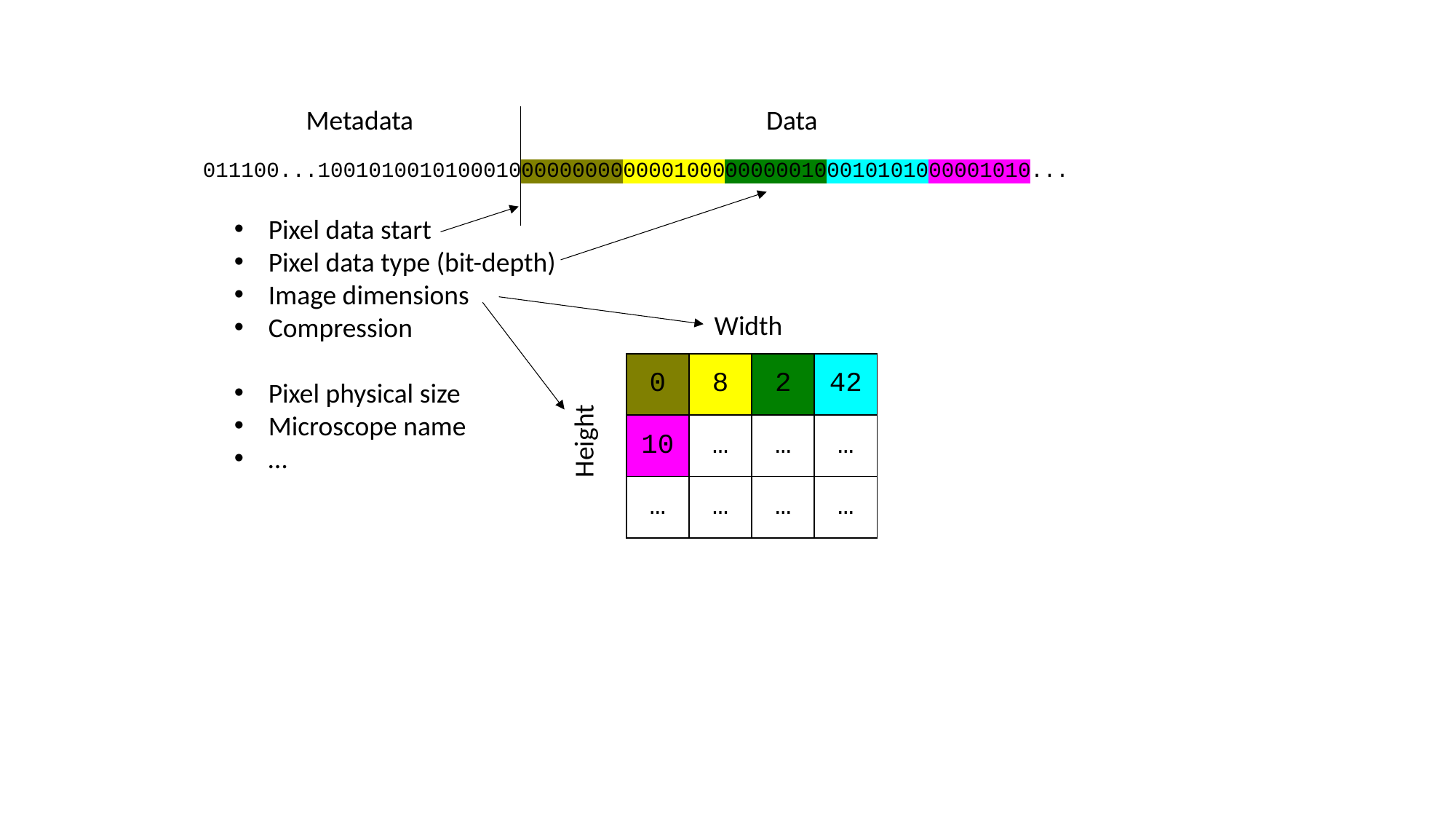

Metadata
Data
011100...10010100101000100000000000001000000000100010101000001010...
Pixel data start
Pixel data type (bit-depth)
Image dimensions
Compression

Pixel physical size
Microscope name
…

Width
| 0 | 8 | 2 | 42 |
| --- | --- | --- | --- |
| 10 | … | … | … |
| … | … | … | … |
Height